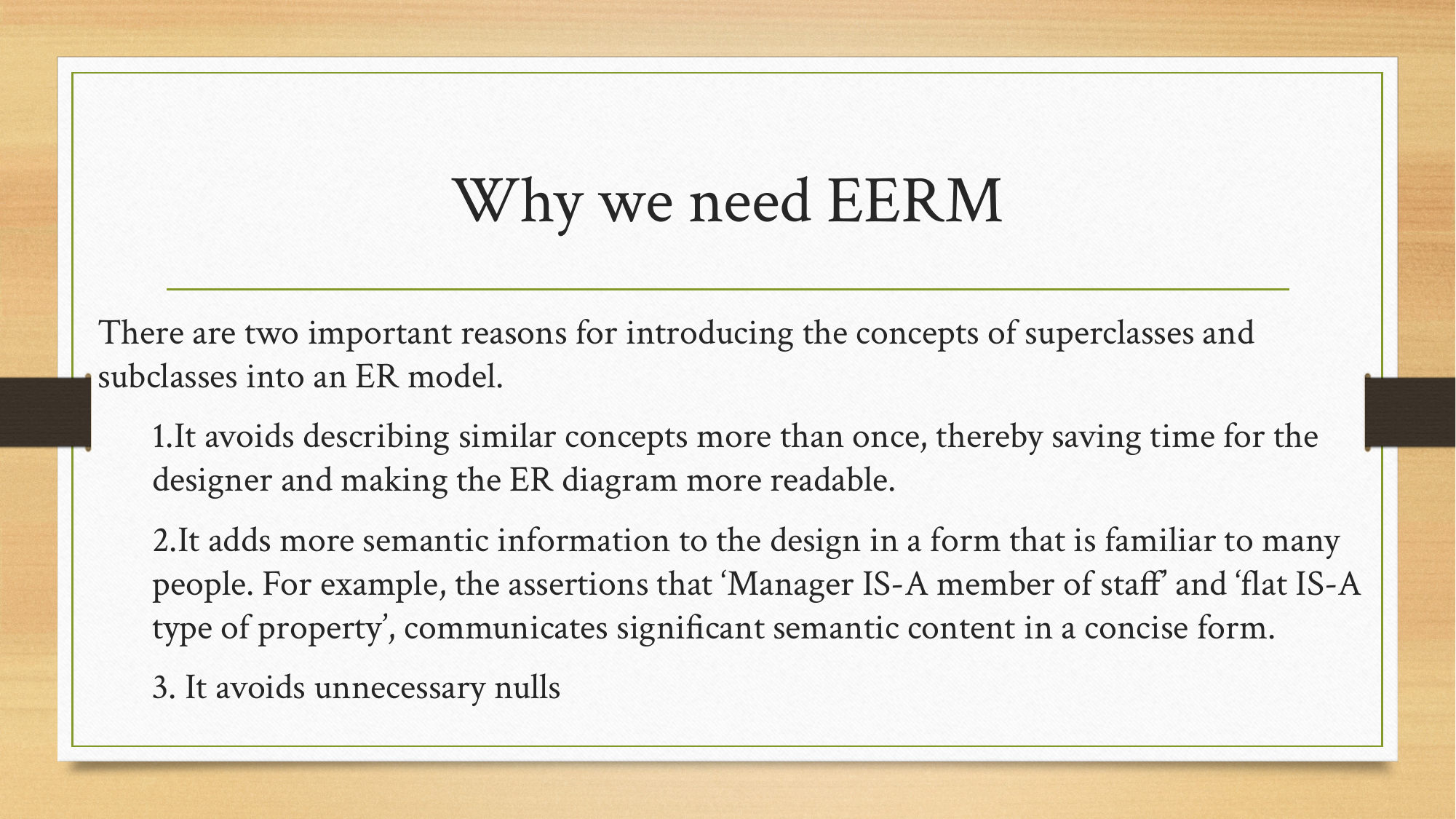

# Why we need EERM
There are two important reasons for introducing the concepts of superclasses and subclasses into an ER model.
1.It avoids describing similar concepts more than once, thereby saving time for the designer and making the ER diagram more readable.
2.It adds more semantic information to the design in a form that is familiar to many people. For example, the assertions that ‘Manager IS-A member of staff’ and ‘flat IS-A type of property’, communicates significant semantic content in a concise form.
3. It avoids unnecessary nulls